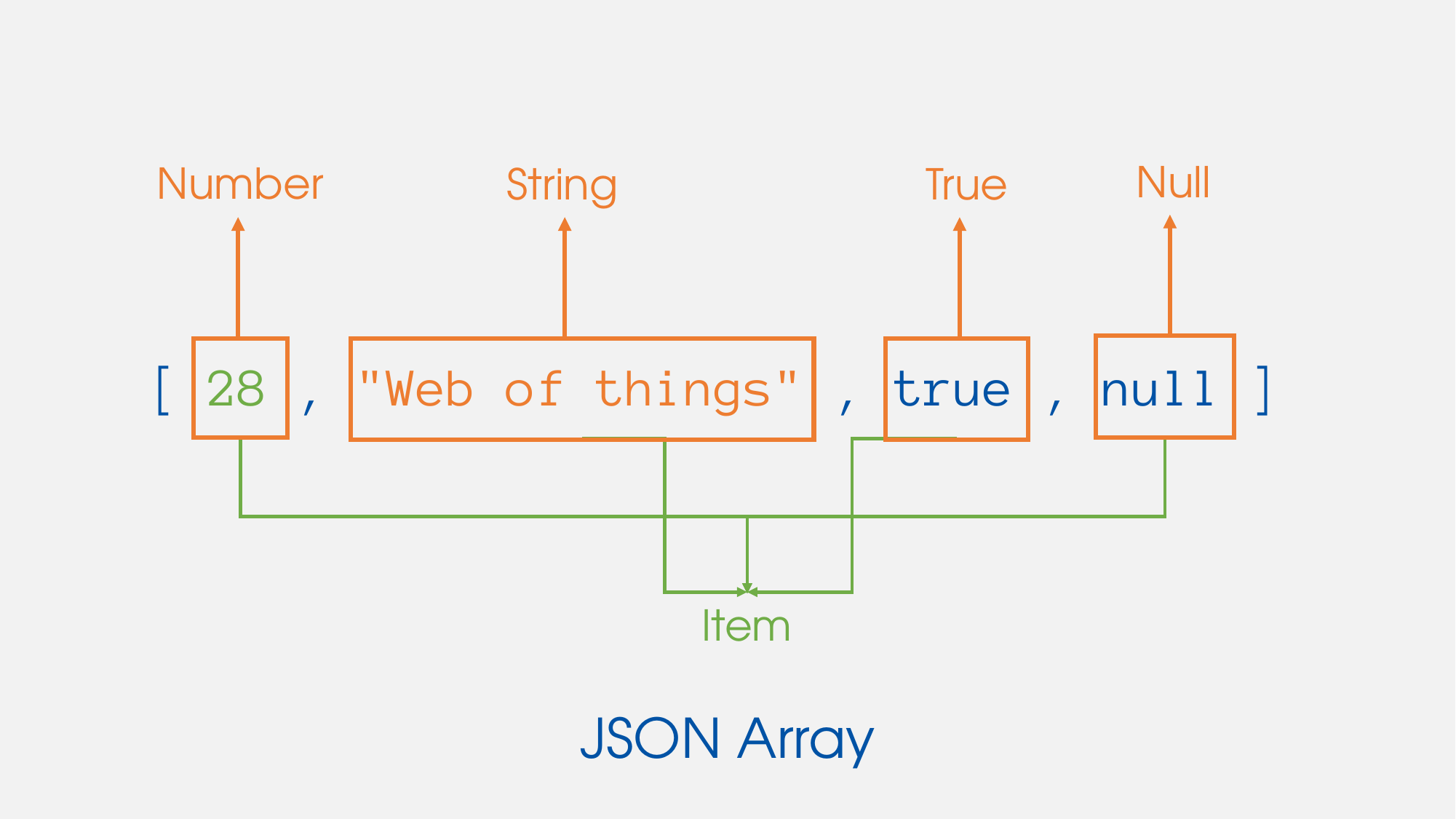

Null
Number
String
True

[ 28 , "Web of things" , true , null ]
Item
# JSON Array